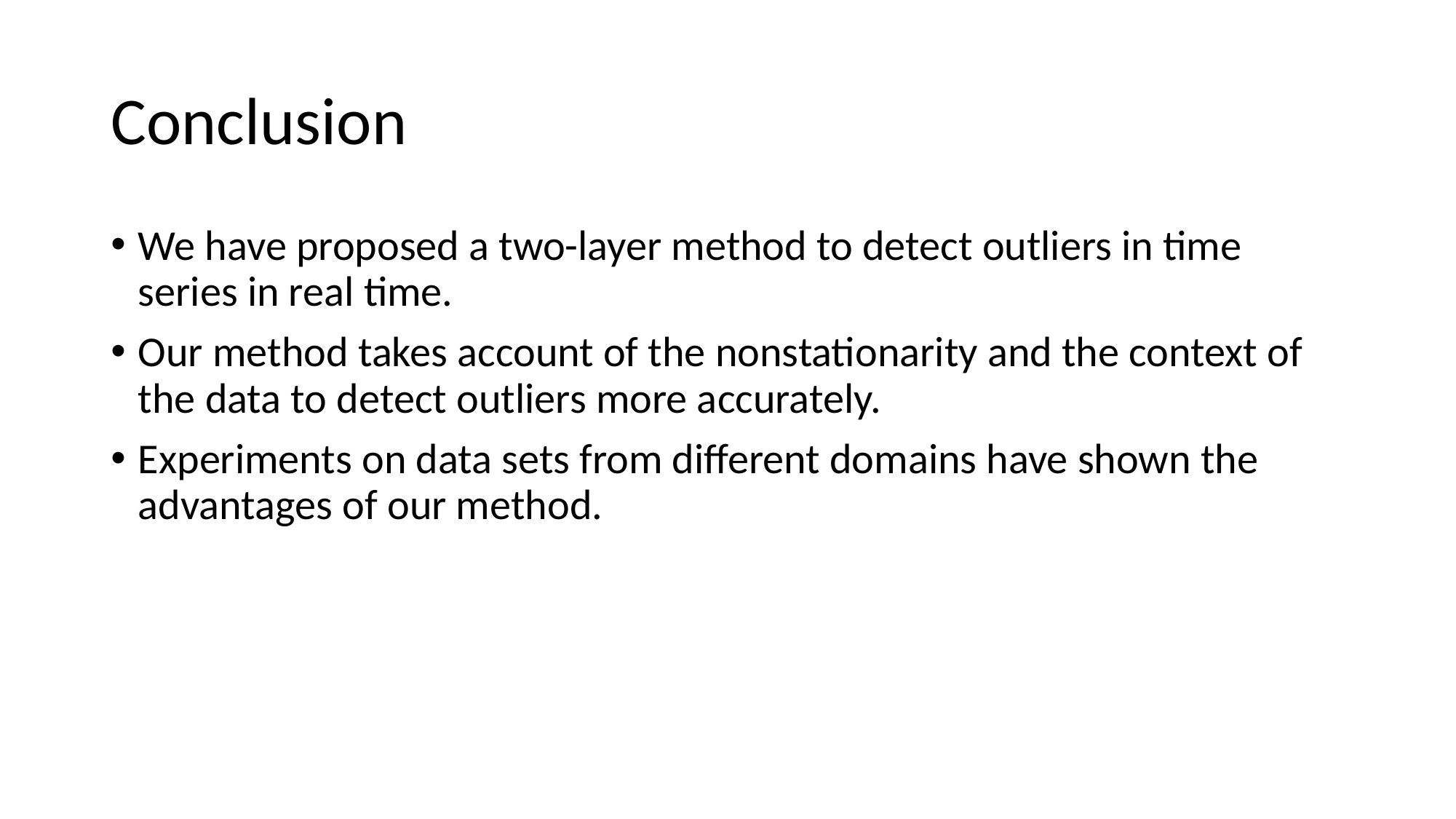

# Conclusion
We have proposed a two-layer method to detect outliers in time series in real time.
Our method takes account of the nonstationarity and the context of the data to detect outliers more accurately.
Experiments on data sets from different domains have shown the advantages of our method.